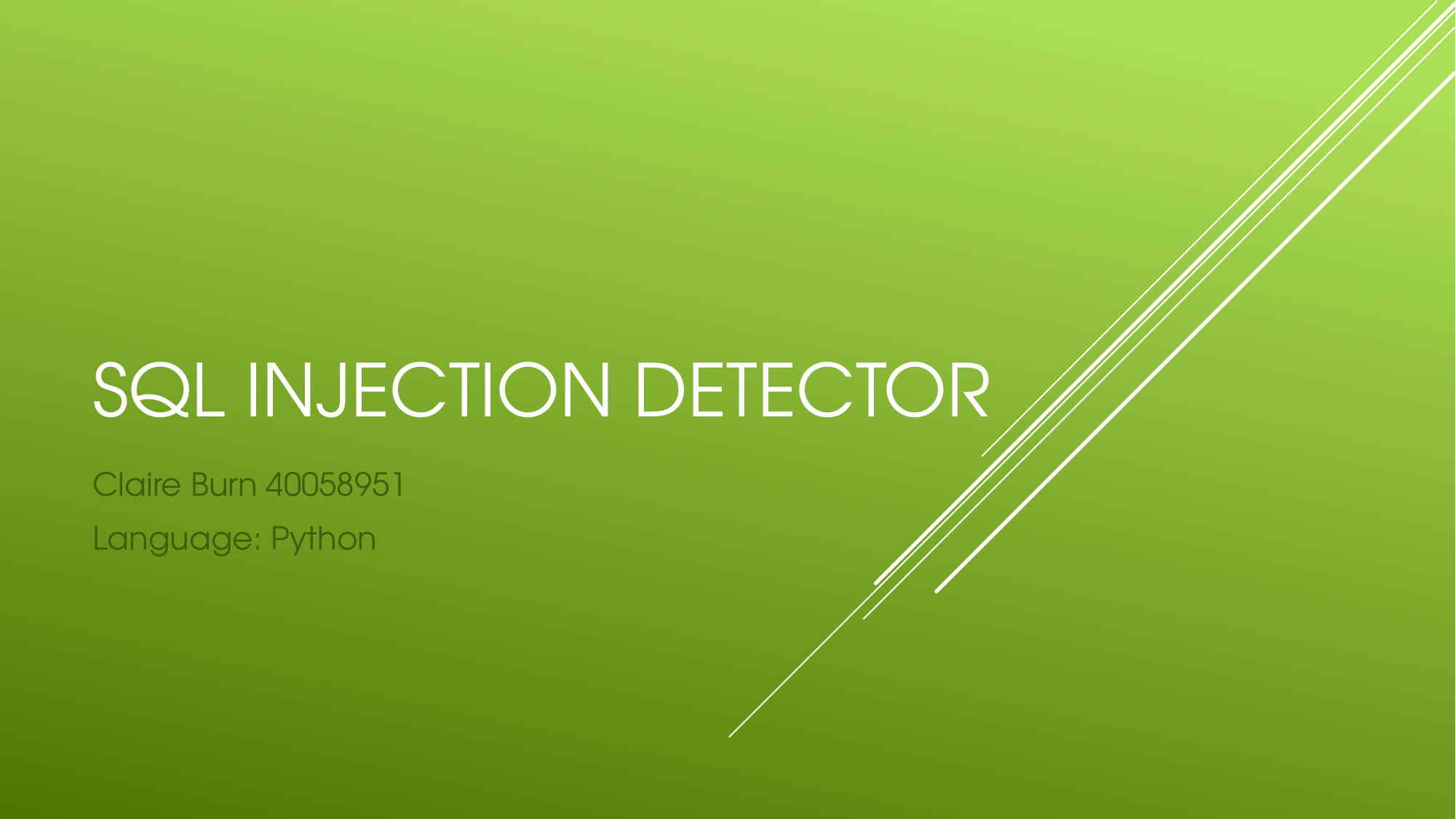

# SQL Injection detector
Claire Burn 40058951
Language: Python